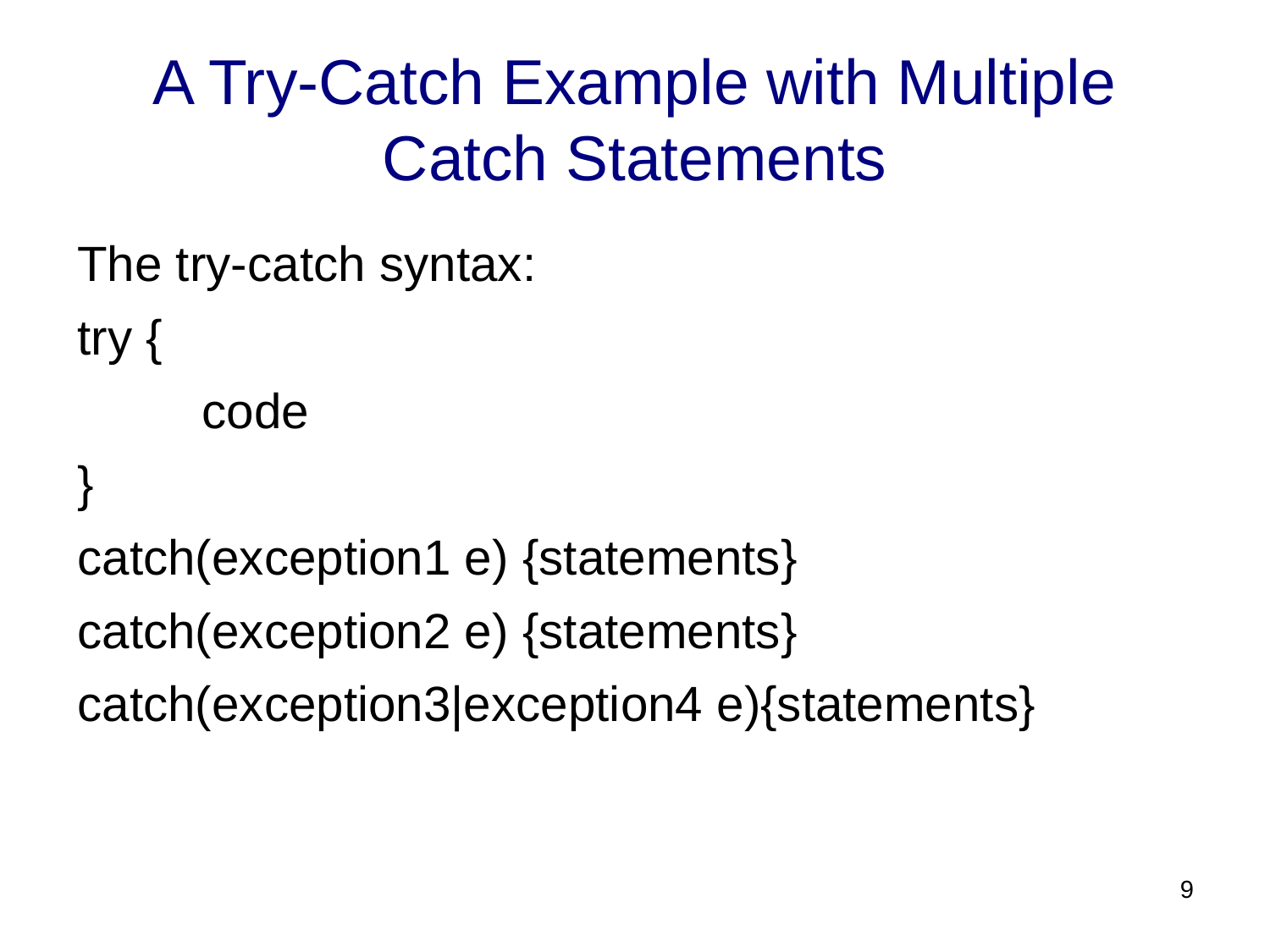

A Try-Catch Example with Multiple Catch Statements
The try-catch syntax:
try {
		code
}
catch(exception1 e) {statements}
catch(exception2 e) {statements}
catch(exception3|exception4 e){statements}
9